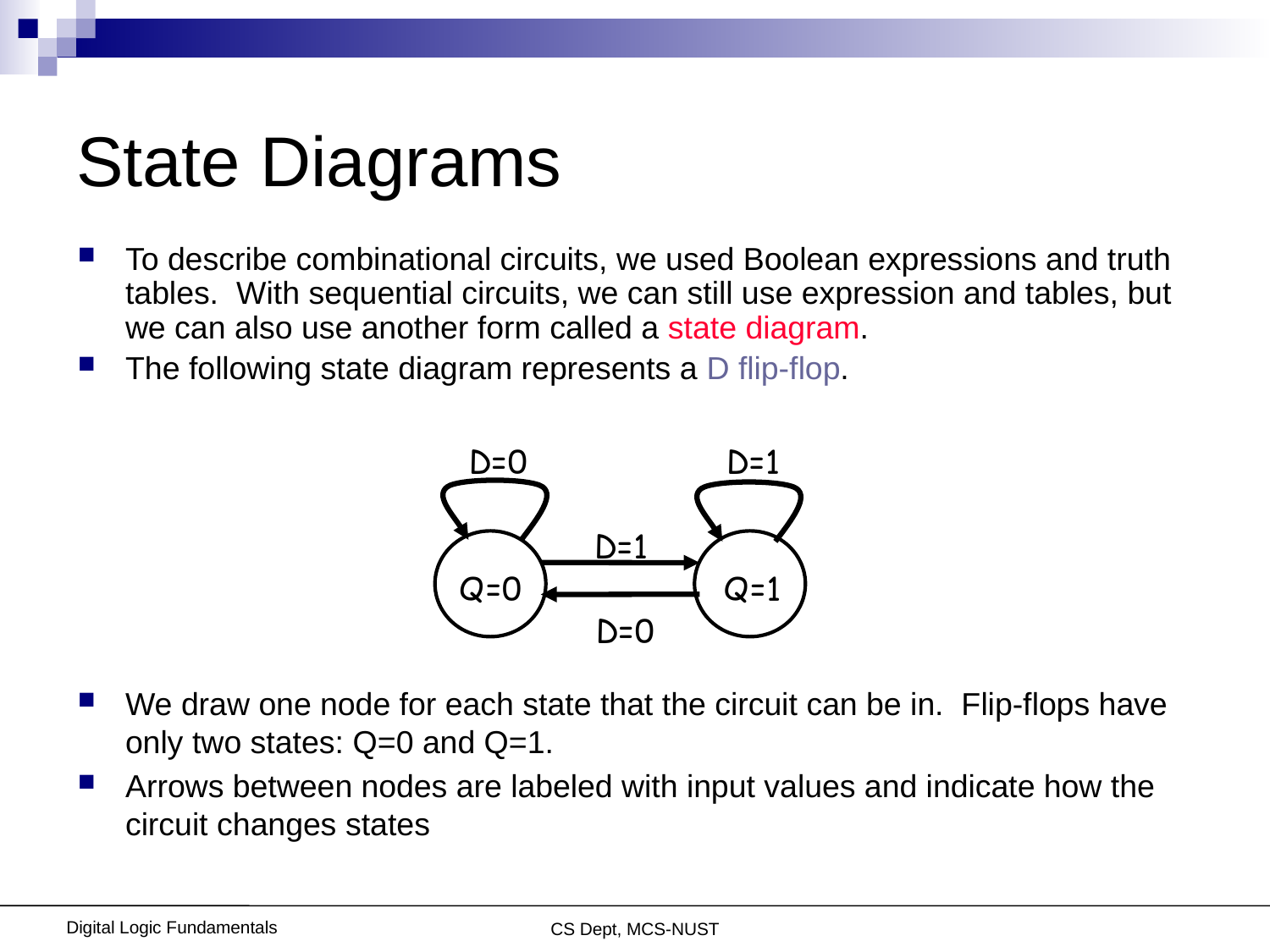

# State Diagrams
To describe combinational circuits, we used Boolean expressions and truth tables.  With sequential circuits, we can still use expression and tables, but we can also use another form called a state diagram.
The following state diagram represents a D flip-flop.

We draw one node for each state that the circuit can be in.  Flip-flops have only two states: Q=0 and Q=1.
Arrows between nodes are labeled with input values and indicate how the circuit changes states

D=0

D=1

D=1

Q=0
Q=1

D=0